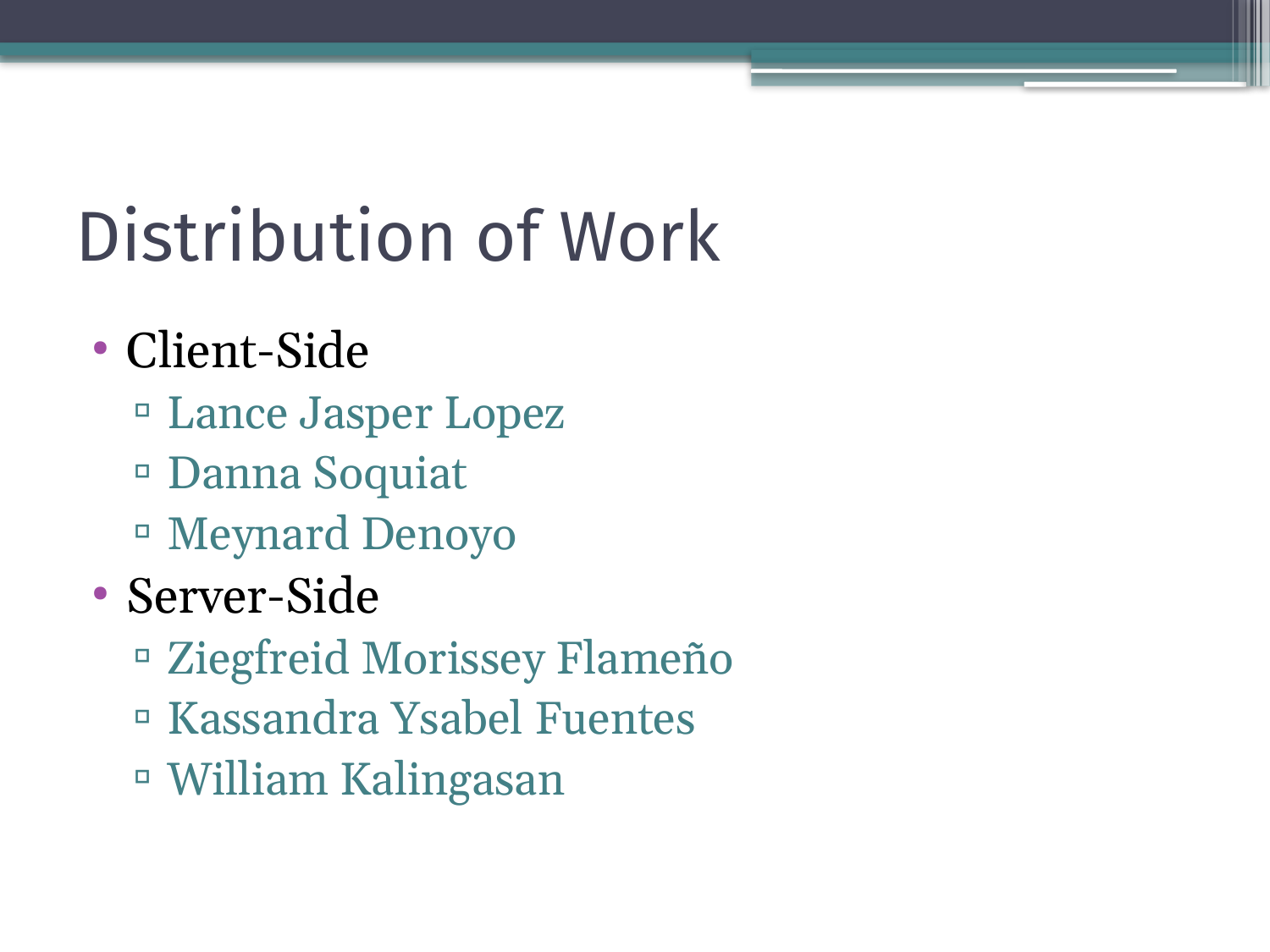

# Distribution of Work
Client-Side
Lance Jasper Lopez
Danna Soquiat
Meynard Denoyo
Server-Side
Ziegfreid Morissey Flameño
Kassandra Ysabel Fuentes
William Kalingasan